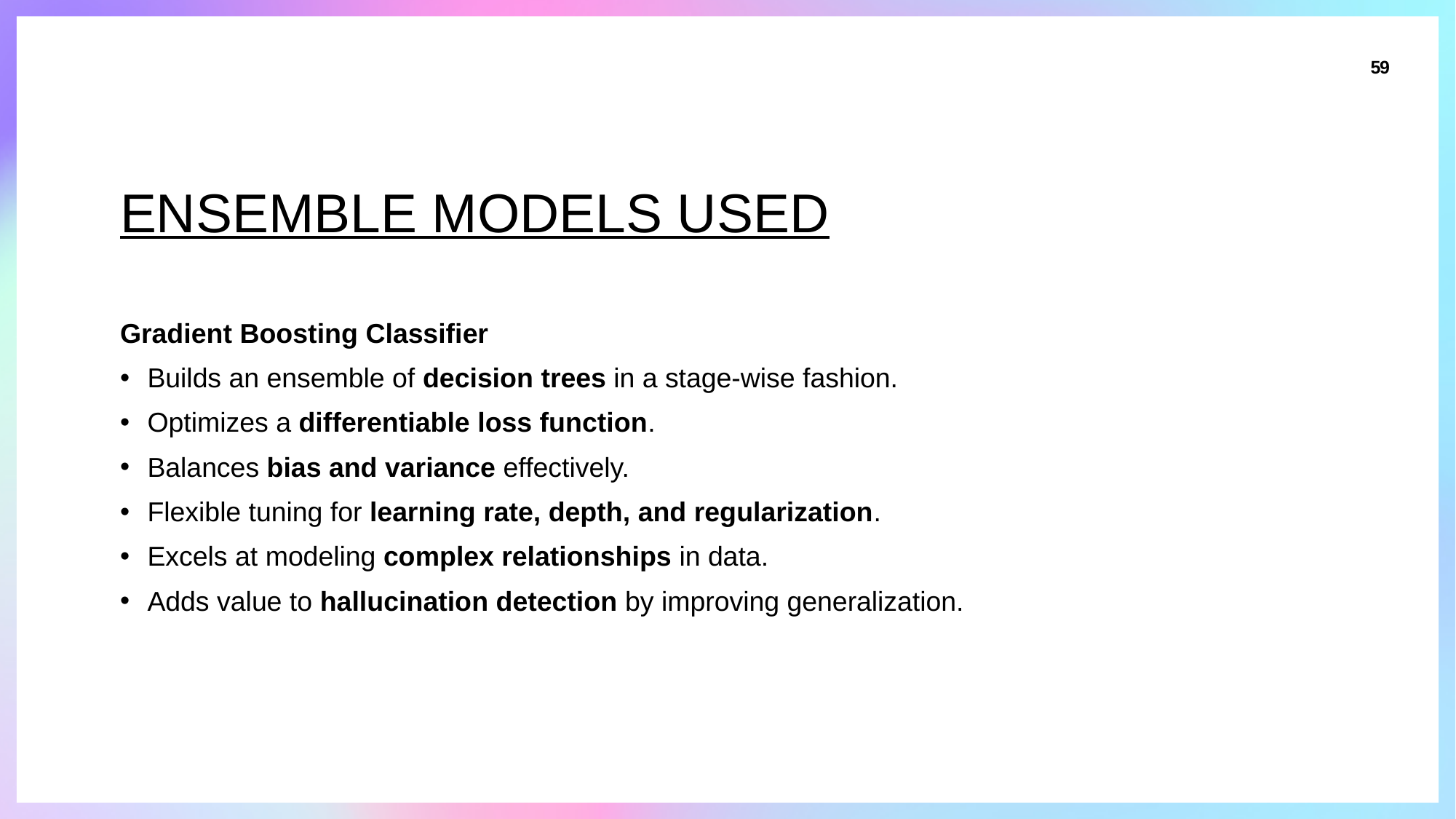

59
# Ensemble models used
Gradient Boosting Classifier
Builds an ensemble of decision trees in a stage-wise fashion.
Optimizes a differentiable loss function.
Balances bias and variance effectively.
Flexible tuning for learning rate, depth, and regularization.
Excels at modeling complex relationships in data.
Adds value to hallucination detection by improving generalization.